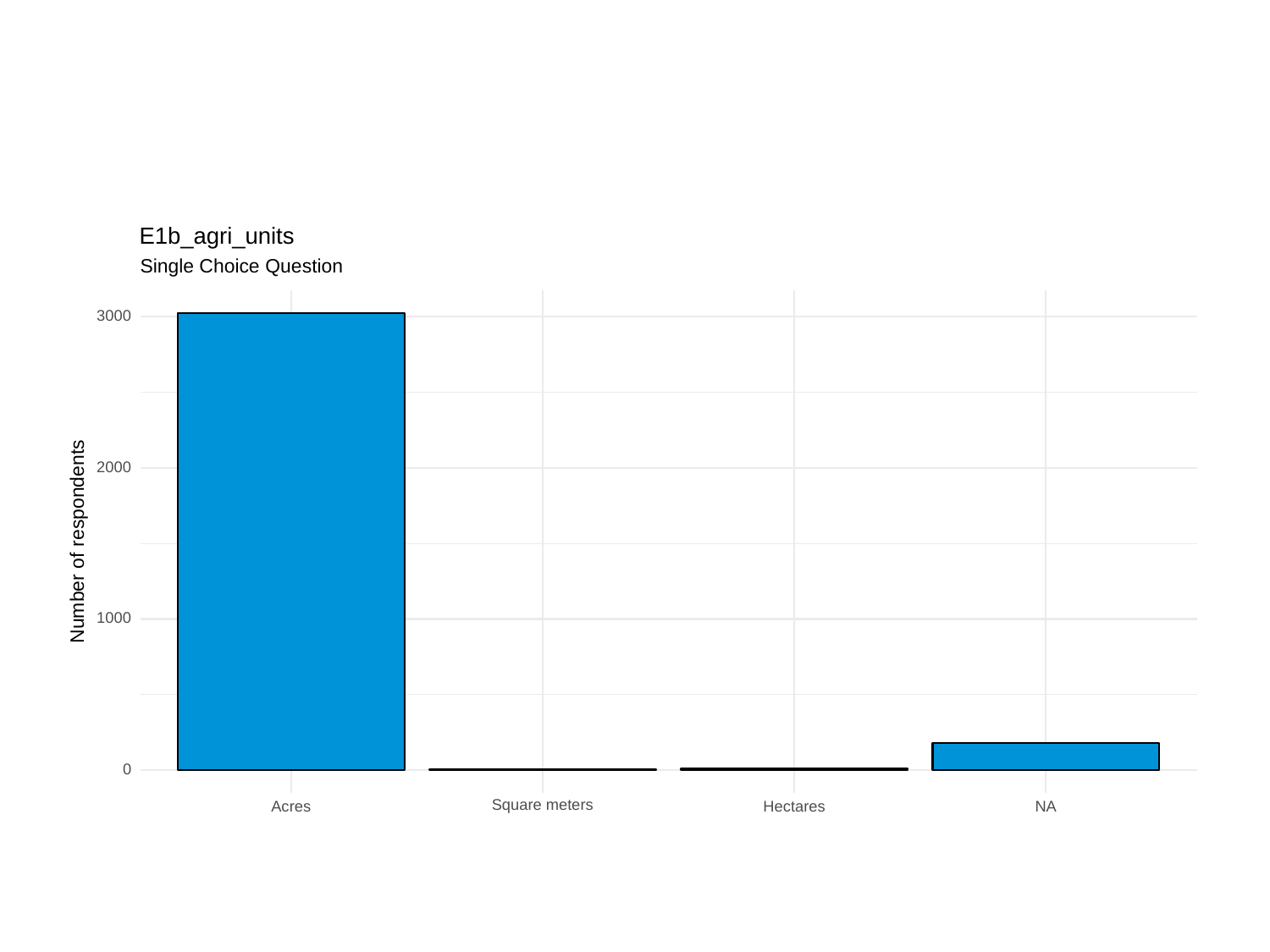

E1b_agri_units
Single Choice Question

3000

2000

Number of respondents

1000

0

Square meters
Acres
Hectares
NA